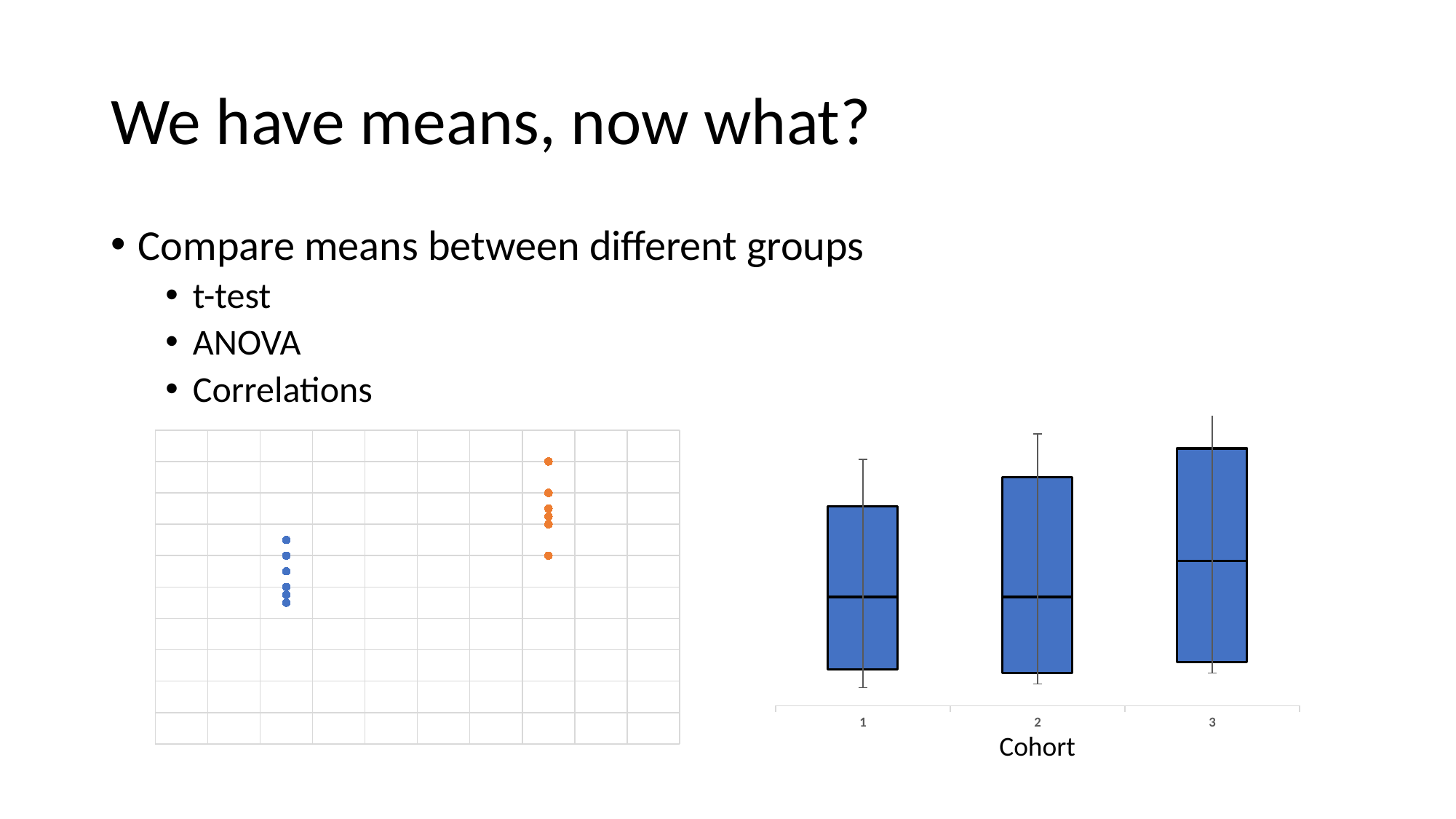

# We have means, now what?
Compare means between different groups
t-test
ANOVA
Correlations

### Chart

| Category |  |  |  |
|---|---|---|---|

### Chart

| Category |  |  |
|---|---|---|
Cohort